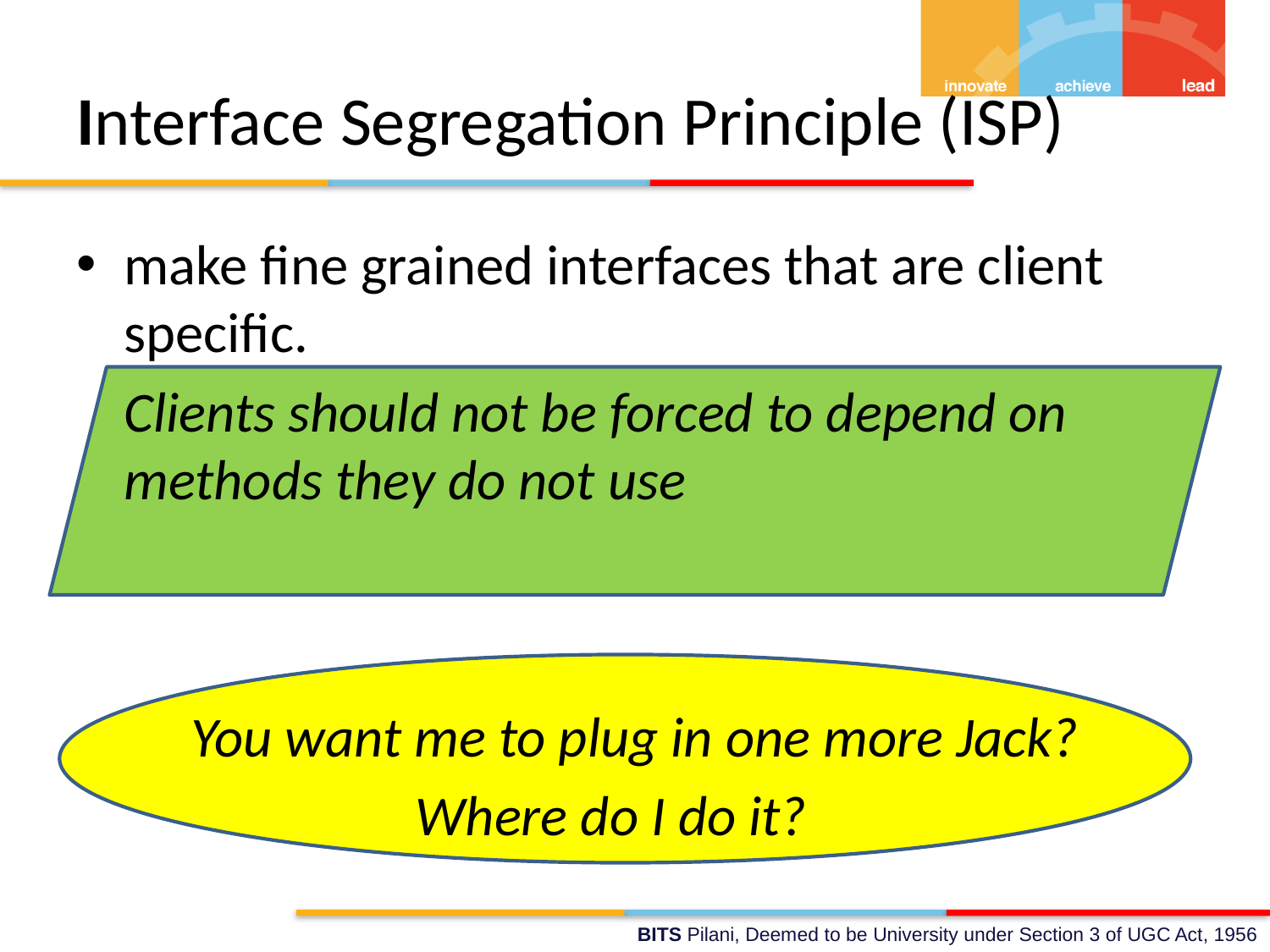

# Interface Segregation Principle (ISP)
make fine grained interfaces that are client specific.
	Clients should not be forced to depend on methods they do not use

	You want me to plug in one more Jack?
Where do I do it?